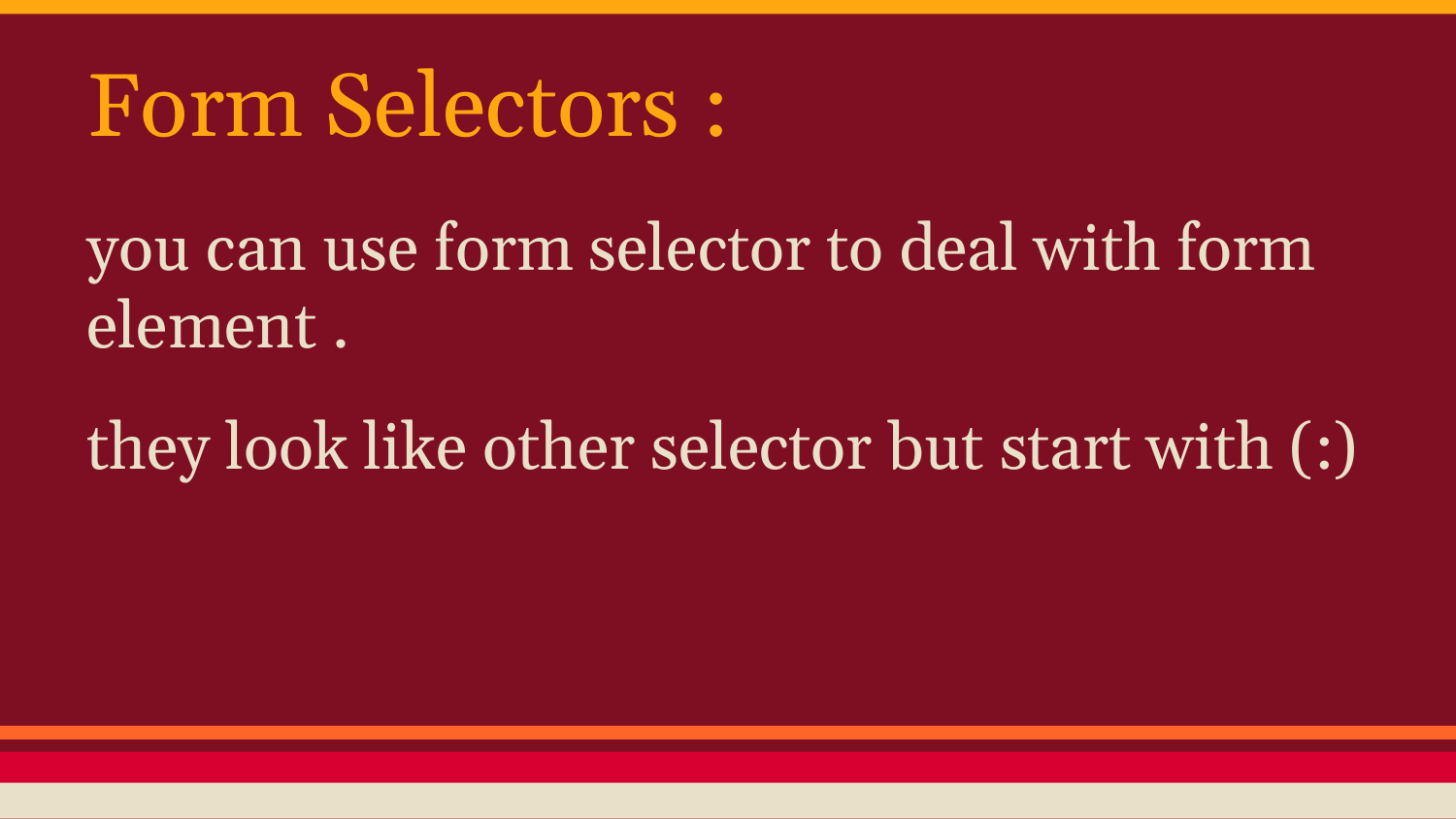

Form Selectors :
you can use form selector to deal with form element .

they look like other selector but start with (:)